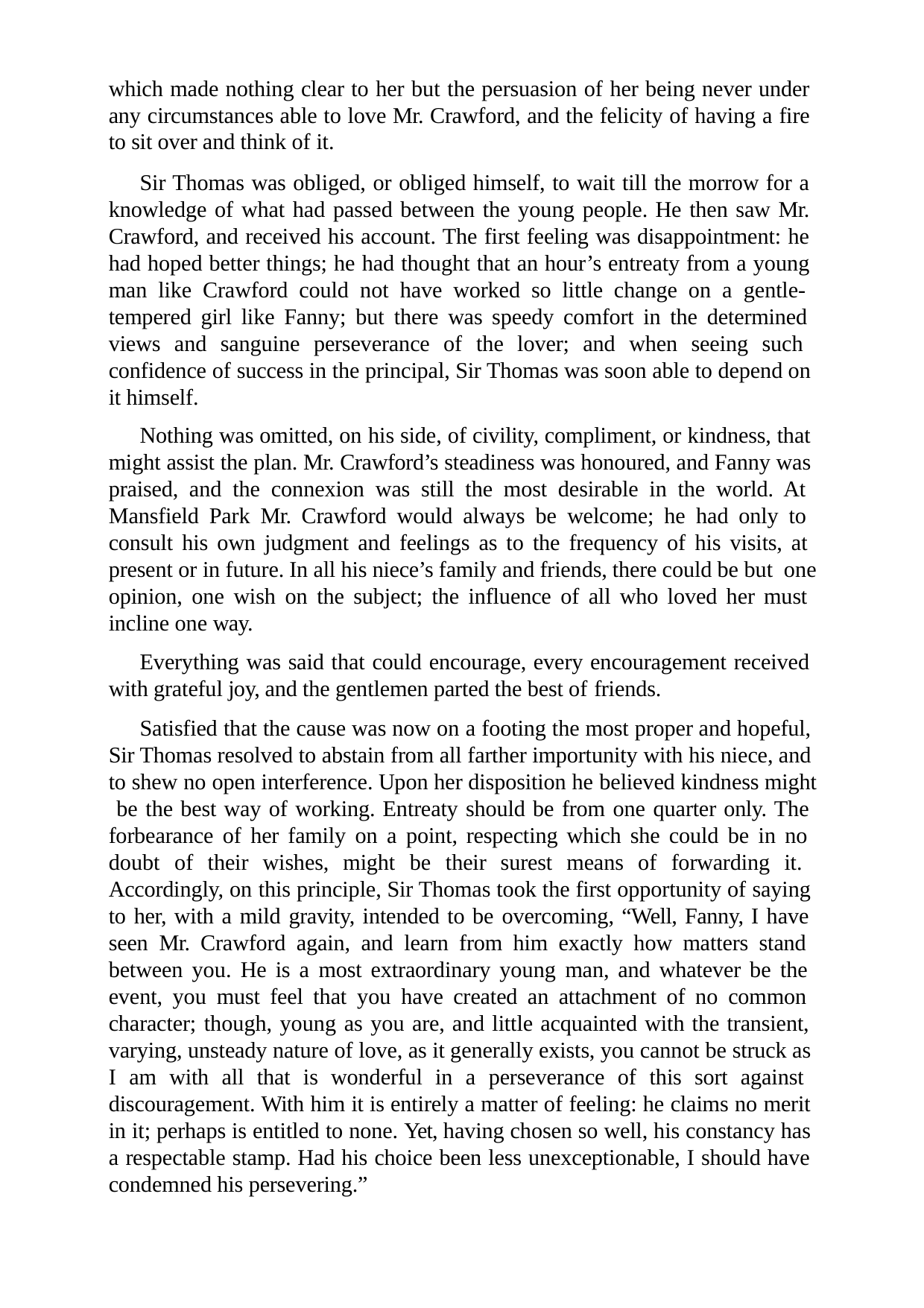

which made nothing clear to her but the persuasion of her being never under  any circumstances able to love Mr. Crawford, and the felicity of having a fire  to sit over and think of it.
Sir Thomas was obliged, or obliged himself, to wait till the morrow for a  knowledge of what had passed between the young people. He then saw Mr.  Crawford, and received his account. The first feeling was disappointment: he  had hoped better things; he had thought that an hour’s entreaty from a young  man like Crawford could not have worked so little change on a gentle-  tempered girl like Fanny; but there was speedy comfort in the determined  views and sanguine perseverance of the lover; and when seeing such  confidence of success in the principal, Sir Thomas was soon able to depend on  it himself.
Nothing was omitted, on his side, of civility, compliment, or kindness, that  might assist the plan. Mr. Crawford’s steadiness was honoured, and Fanny was  praised, and the connexion was still the most desirable in the world. At  Mansfield Park Mr. Crawford would always be welcome; he had only to  consult his own judgment and feelings as to the frequency of his visits, at  present or in future. In all his niece’s family and friends, there could be but  one opinion, one wish on the subject; the influence of all who loved her must  incline one way.
Everything was said that could encourage, every encouragement received  with grateful joy, and the gentlemen parted the best of friends.
Satisfied that the cause was now on a footing the most proper and hopeful,  Sir Thomas resolved to abstain from all farther importunity with his niece, and  to shew no open interference. Upon her disposition he believed kindness might  be the best way of working. Entreaty should be from one quarter only. The  forbearance of her family on a point, respecting which she could be in no  doubt of their wishes, might be their surest means of forwarding it.  Accordingly, on this principle, Sir Thomas took the first opportunity of saying  to her, with a mild gravity, intended to be overcoming, “Well, Fanny, I have  seen Mr. Crawford again, and learn from him exactly how matters stand  between you. He is a most extraordinary young man, and whatever be the  event, you must feel that you have created an attachment of no common  character; though, young as you are, and little acquainted with the transient,  varying, unsteady nature of love, as it generally exists, you cannot be struck as  I am with all that is wonderful in a perseverance of this sort against  discouragement. With him it is entirely a matter of feeling: he claims no merit  in it; perhaps is entitled to none. Yet, having chosen so well, his constancy has  a respectable stamp. Had his choice been less unexceptionable, I should have  condemned his persevering.”